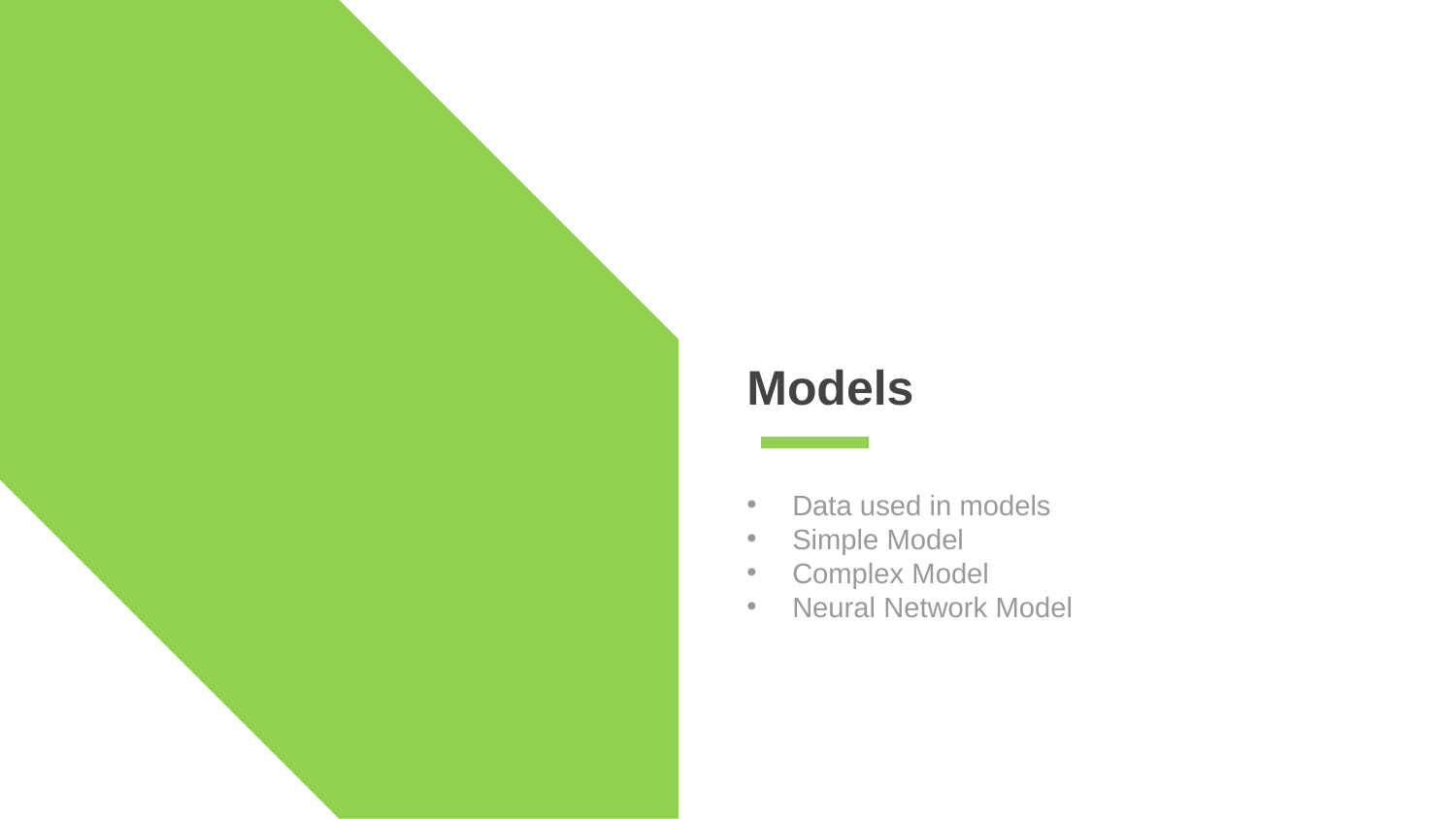

# Models
Data used in models
Simple Model
Complex Model
Neural Network Model